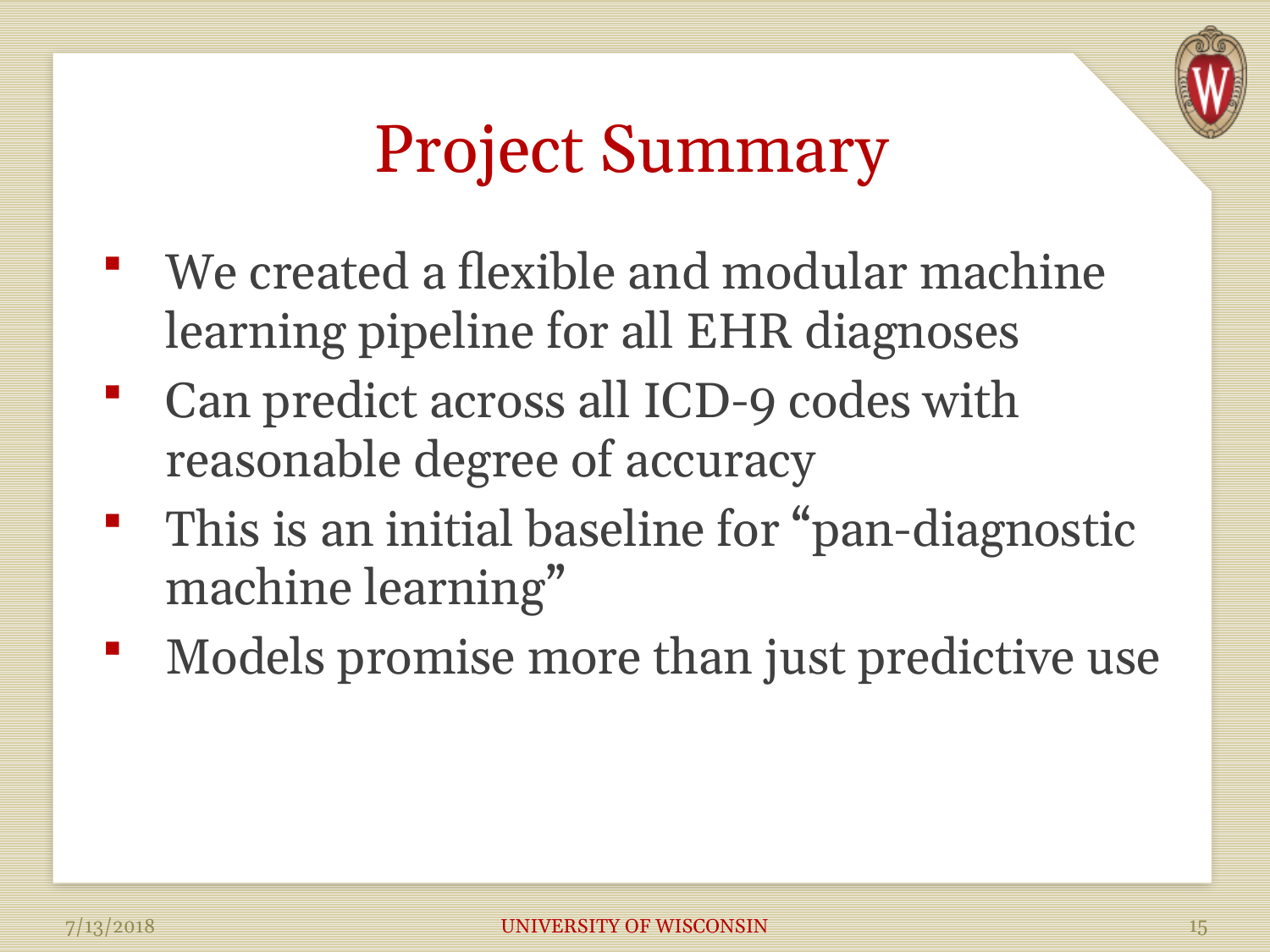

# Project Summary
We created a flexible and modular machine learning pipeline for all EHR diagnoses
Can predict across all ICD-9 codes with reasonable degree of accuracy
This is an initial baseline for “pan-diagnostic machine learning”
Models promise more than just predictive use
UNIVERSITY OF WISCONSIN
15
7/13/2018